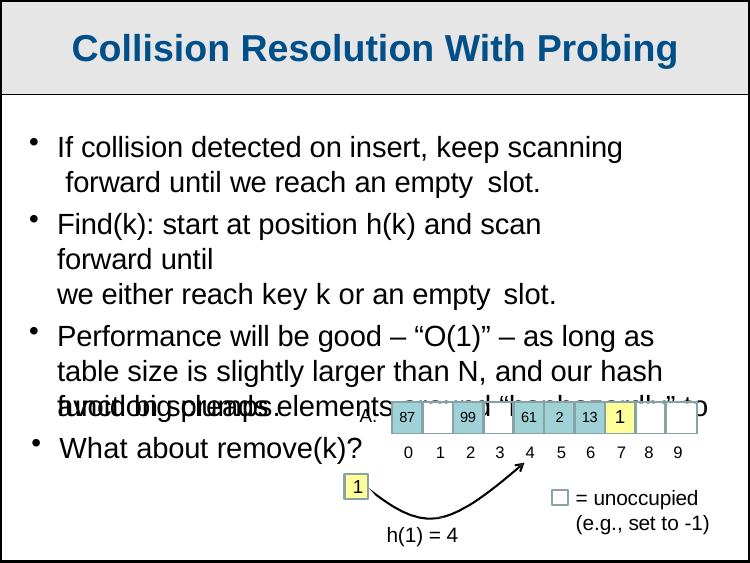

Collision Resolution With Probing
If collision detected on insert, keep scanning  forward until we reach an empty slot.
Find(k): start at position h(k) and scan forward until
we either reach key k or an empty slot.
Performance will be good – “O(1)” – as long as  table size is slightly larger than N, and our hash  function spreads elements around “haphazardly” to
avoid big clumps.
A:
| 87 |  | 99 |  | 61 | 2 | 13 | 1 |  |  |
| --- | --- | --- | --- | --- | --- | --- | --- | --- | --- |

What about remove(k)?
1
0	1	2    3	4	5    6	7    8    9

= unoccupied  (e.g., set to -1)

h(1) = 4